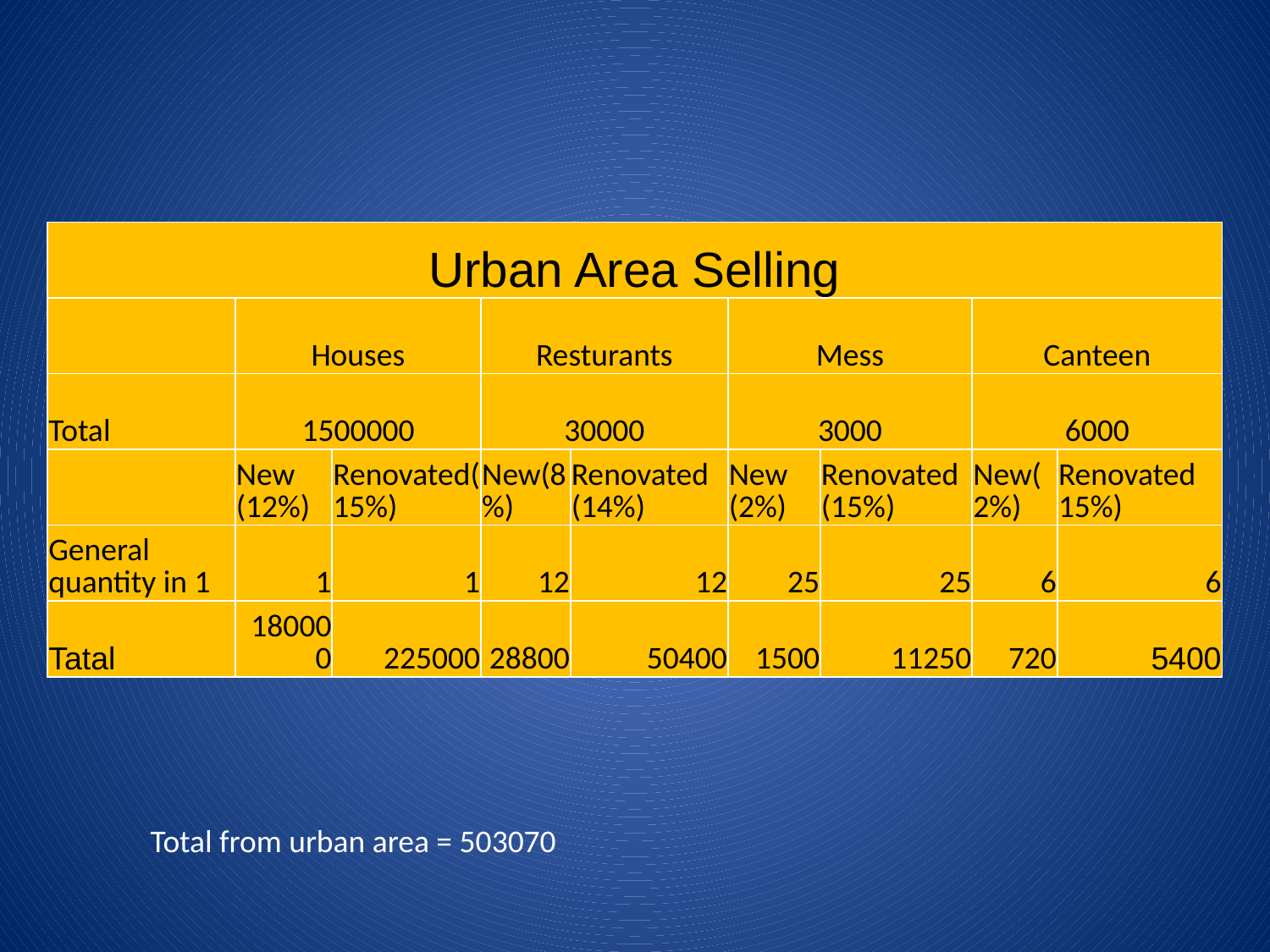

| Urban Area Selling |  |  |  |  |  |  |  |  |
| --- | --- | --- | --- | --- | --- | --- | --- | --- |
|  | Houses |  | Resturants |  | Mess |  | Canteen |  |
| Total | 1500000 |  | 30000 |  | 3000 |  | 6000 |  |
|  | New (12%) | Renovated(15%) | New(8%) | Renovated (14%) | New (2%) | Renovated (15%) | New(2%) | Renovated 15%) |
| General quantity in 1 | 1 | 1 | 12 | 12 | 25 | 25 | 6 | 6 |
| Tatal | 180000 | 225000 | 28800 | 50400 | 1500 | 11250 | 720 | 5400 |
Total from urban area = 503070